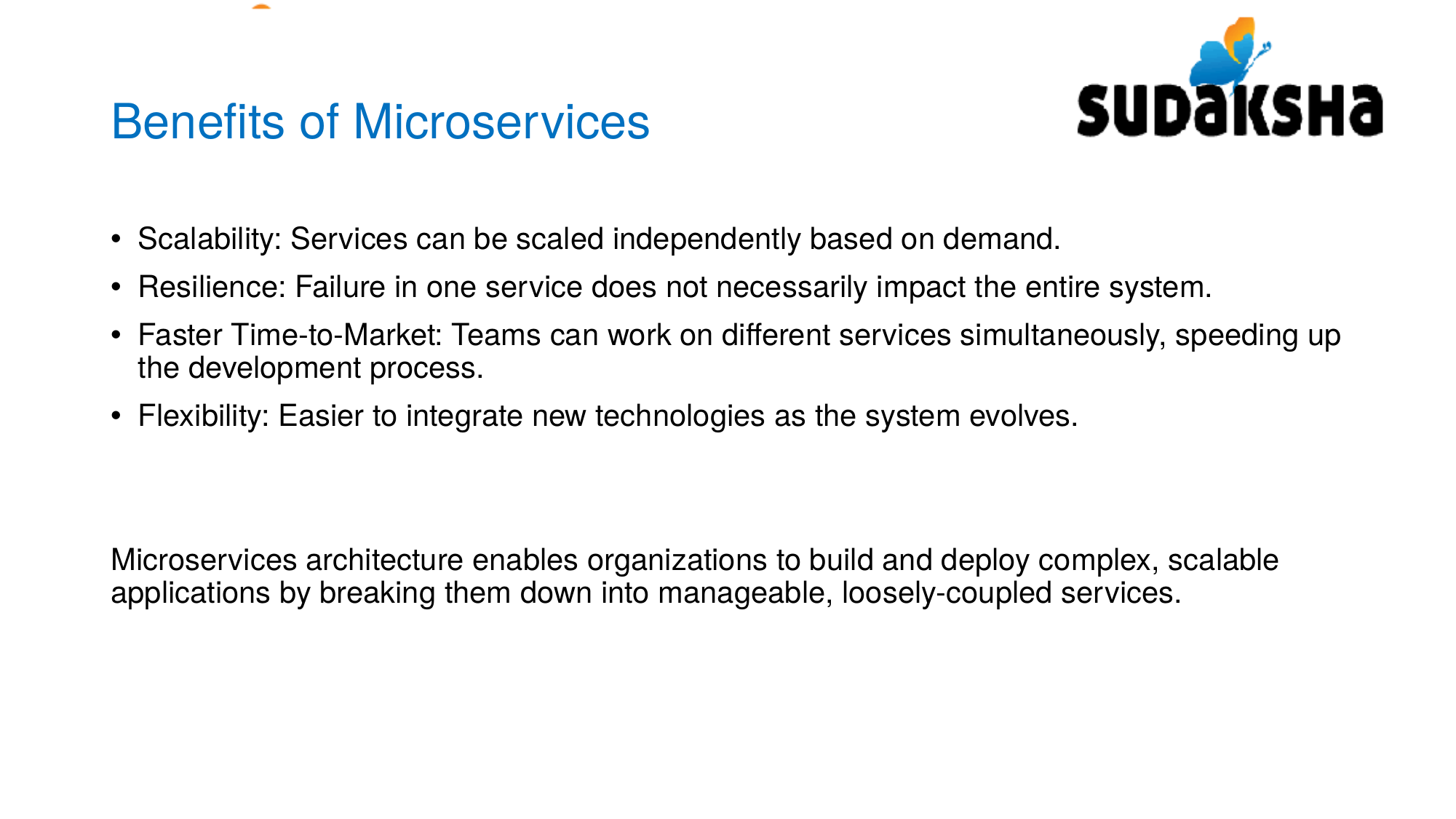

# Benefits of Microservices
Scalability: Services can be scaled independently based on demand.
Resilience: Failure in one service does not necessarily impact the entire system.
Faster Time-to-Market: Teams can work on different services simultaneously, speeding up the development process.
Flexibility: Easier to integrate new technologies as the system evolves.

Microservices architecture enables organizations to build and deploy complex, scalable applications by breaking them down into manageable, loosely-coupled services.